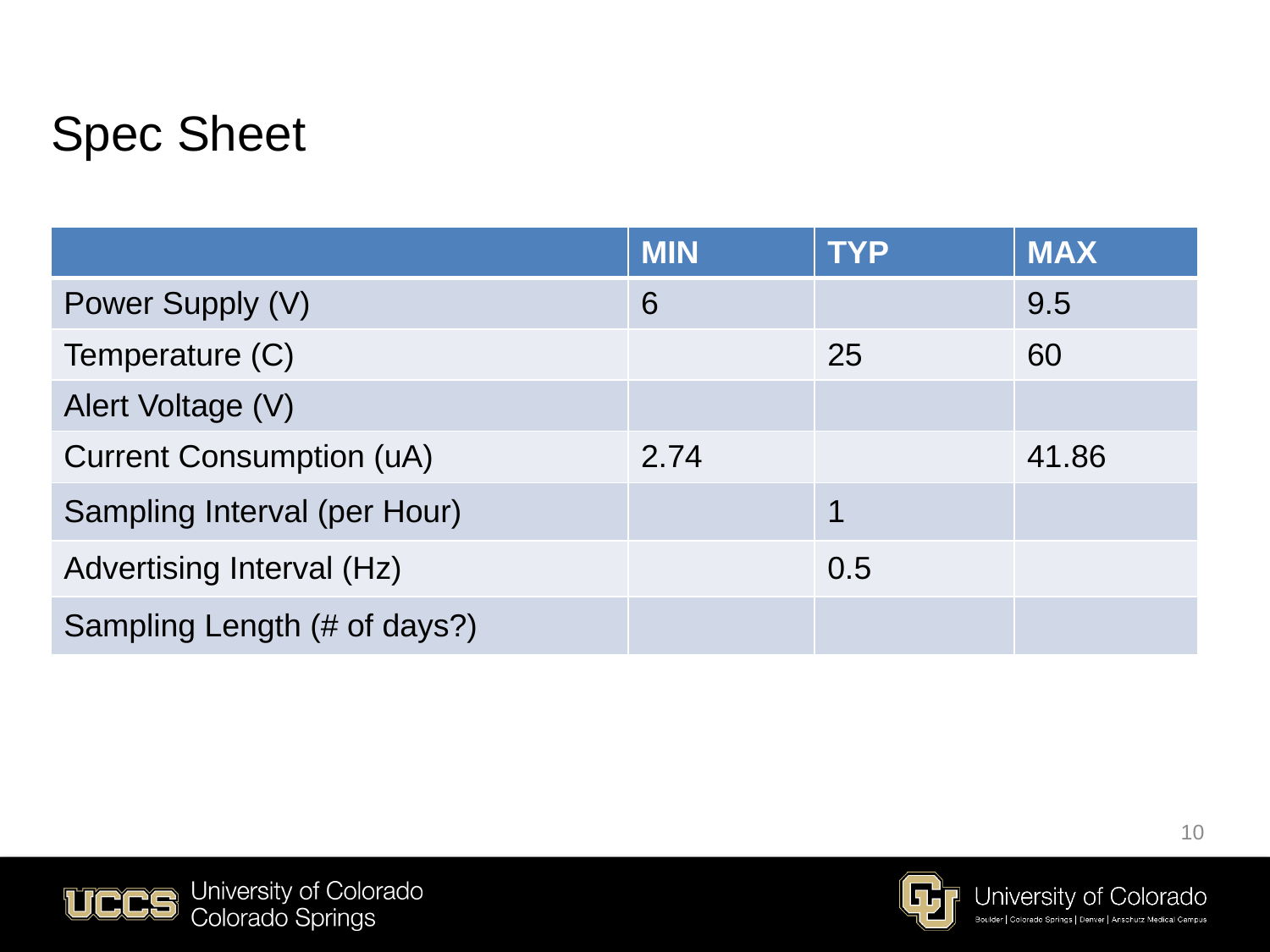

Spec Sheet

|  | MIN | TYP | MAX |
| --- | --- | --- | --- |
| Power Supply (V) | 6 |  | 9.5 |
| Temperature (C) |  | 25 | 60 |
| Alert Voltage (V) |  |  |  |
| Current Consumption (uA) | 2.74 |  | 41.86 |
| Sampling Interval (per Hour) |  | 1 |  |
| Advertising Interval (Hz) |  | 0.5 |  |
| Sampling Length (# of days?) |  |  |  |
10